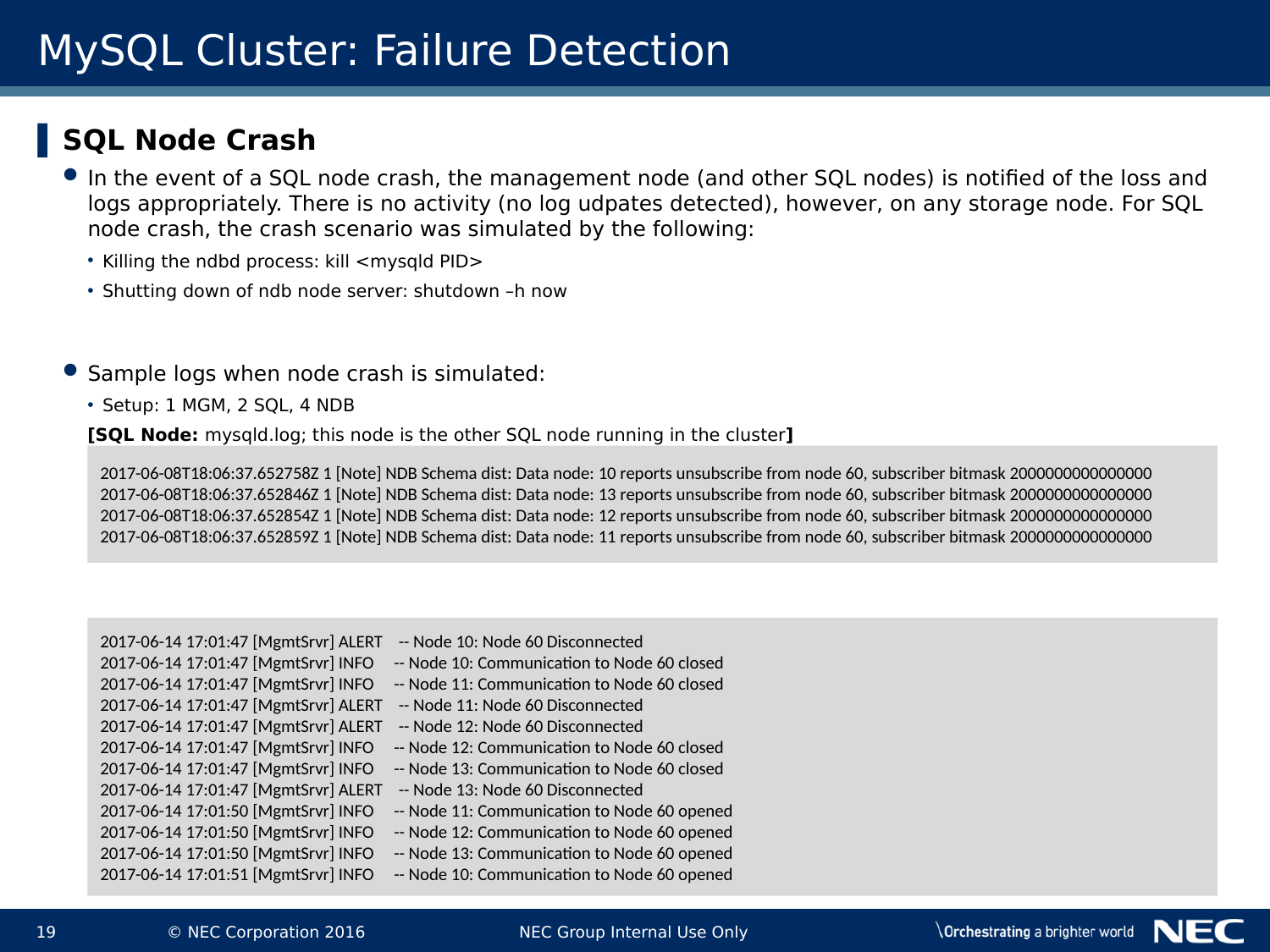

# MySQL Cluster: Failure Detection
SQL Node Crash
In the event of a SQL node crash, the management node (and other SQL nodes) is notified of the loss and logs appropriately. There is no activity (no log udpates detected), however, on any storage node. For SQL node crash, the crash scenario was simulated by the following:
Killing the ndbd process: kill <mysqld PID>
Shutting down of ndb node server: shutdown –h now

Sample logs when node crash is simulated:
Setup: 1 MGM, 2 SQL, 4 NDB
[SQL Node: mysqld.log; this node is the other SQL node running in the cluster]

[MGM Node: ndb_1_cluster.log]

2017-06-08T18:06:37.652758Z 1 [Note] NDB Schema dist: Data node: 10 reports unsubscribe from node 60, subscriber bitmask 2000000000000000
2017-06-08T18:06:37.652846Z 1 [Note] NDB Schema dist: Data node: 13 reports unsubscribe from node 60, subscriber bitmask 2000000000000000
2017-06-08T18:06:37.652854Z 1 [Note] NDB Schema dist: Data node: 12 reports unsubscribe from node 60, subscriber bitmask 2000000000000000
2017-06-08T18:06:37.652859Z 1 [Note] NDB Schema dist: Data node: 11 reports unsubscribe from node 60, subscriber bitmask 2000000000000000
2017-06-14 17:01:47 [MgmtSrvr] ALERT    -- Node 10: Node 60 Disconnected
2017-06-14 17:01:47 [MgmtSrvr] INFO     -- Node 10: Communication to Node 60 closed
2017-06-14 17:01:47 [MgmtSrvr] INFO     -- Node 11: Communication to Node 60 closed
2017-06-14 17:01:47 [MgmtSrvr] ALERT    -- Node 11: Node 60 Disconnected
2017-06-14 17:01:47 [MgmtSrvr] ALERT    -- Node 12: Node 60 Disconnected
2017-06-14 17:01:47 [MgmtSrvr] INFO     -- Node 12: Communication to Node 60 closed
2017-06-14 17:01:47 [MgmtSrvr] INFO     -- Node 13: Communication to Node 60 closed
2017-06-14 17:01:47 [MgmtSrvr] ALERT    -- Node 13: Node 60 Disconnected
2017-06-14 17:01:50 [MgmtSrvr] INFO     -- Node 11: Communication to Node 60 opened
2017-06-14 17:01:50 [MgmtSrvr] INFO     -- Node 12: Communication to Node 60 opened
2017-06-14 17:01:50 [MgmtSrvr] INFO     -- Node 13: Communication to Node 60 opened
2017-06-14 17:01:51 [MgmtSrvr] INFO     -- Node 10: Communication to Node 60 opened